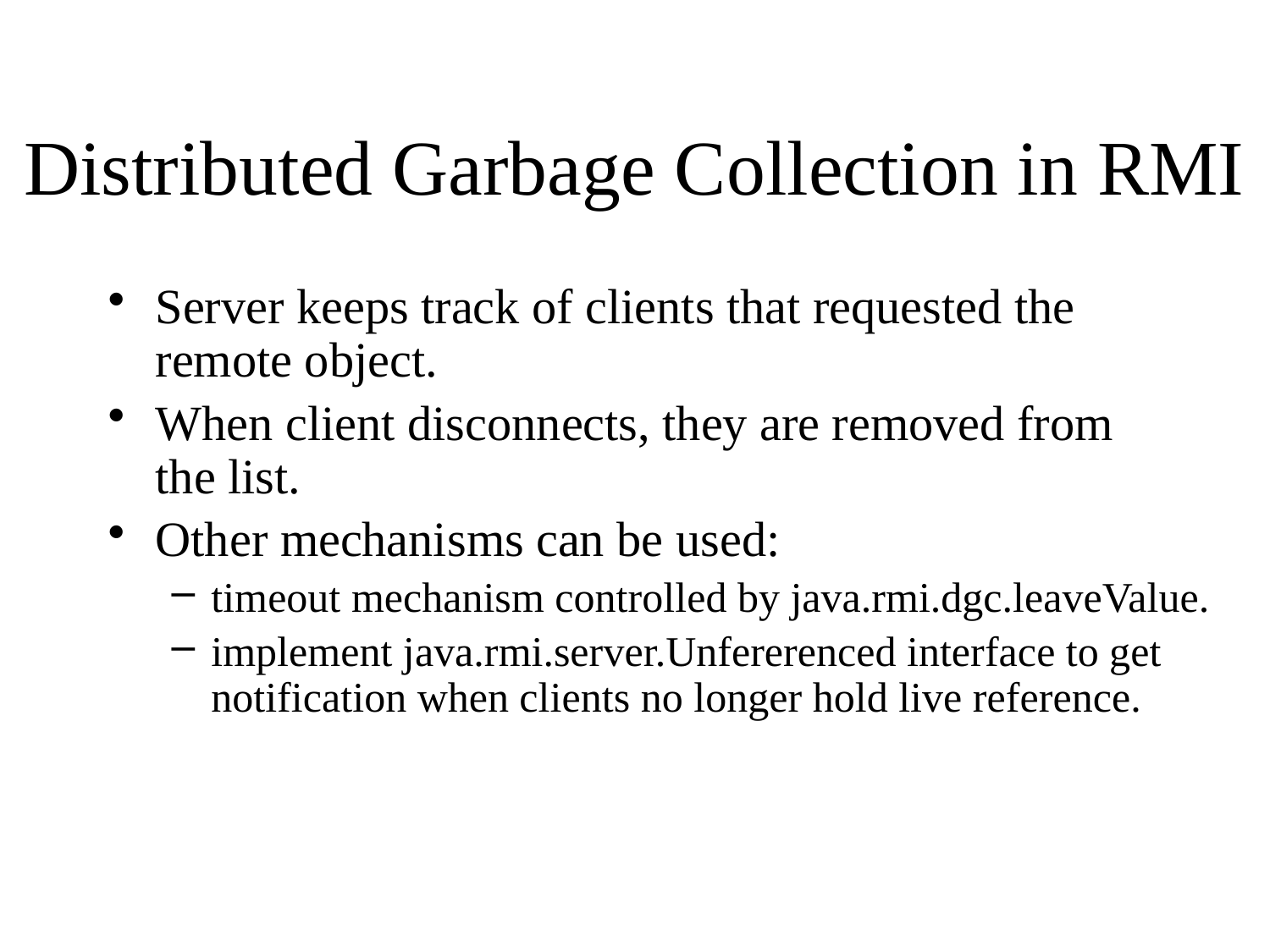

# Distributed Garbage Collection in RMI
Server keeps track of clients that requested the remote object.
When client disconnects, they are removed from
the list.
Other mechanisms can be used:
timeout mechanism controlled by java.rmi.dgc.leaveValue.
implement java.rmi.server.Unfererenced interface to get notification when clients no longer hold live reference.